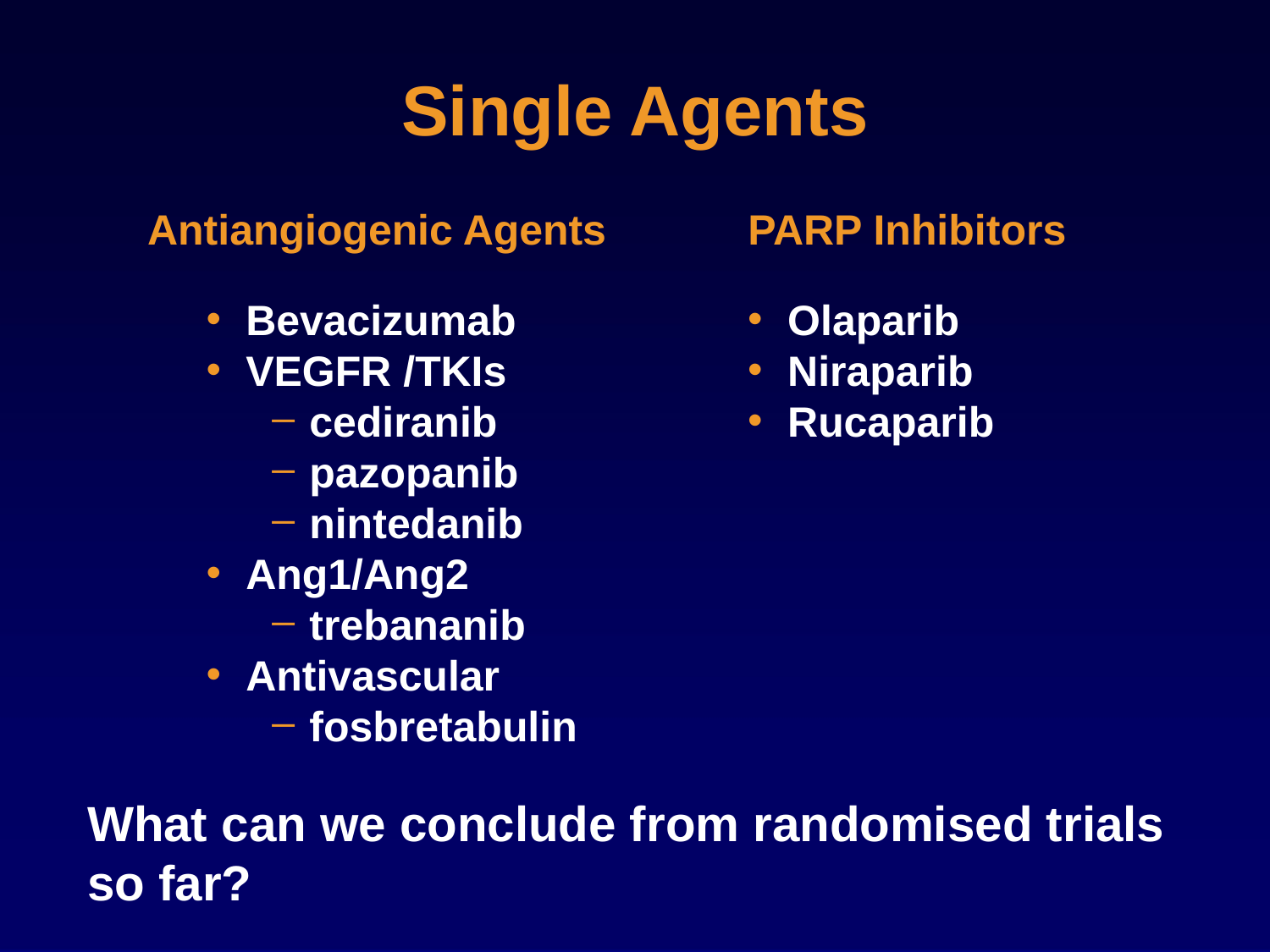

Single Agents
Antiangiogenic Agents
PARP Inhibitors
Bevacizumab
VEGFR /TKIs
cediranib
pazopanib
nintedanib
Ang1/Ang2
trebananib
Antivascular
fosbretabulin
Olaparib
Niraparib
Rucaparib

What can we conclude from randomised trials so far?